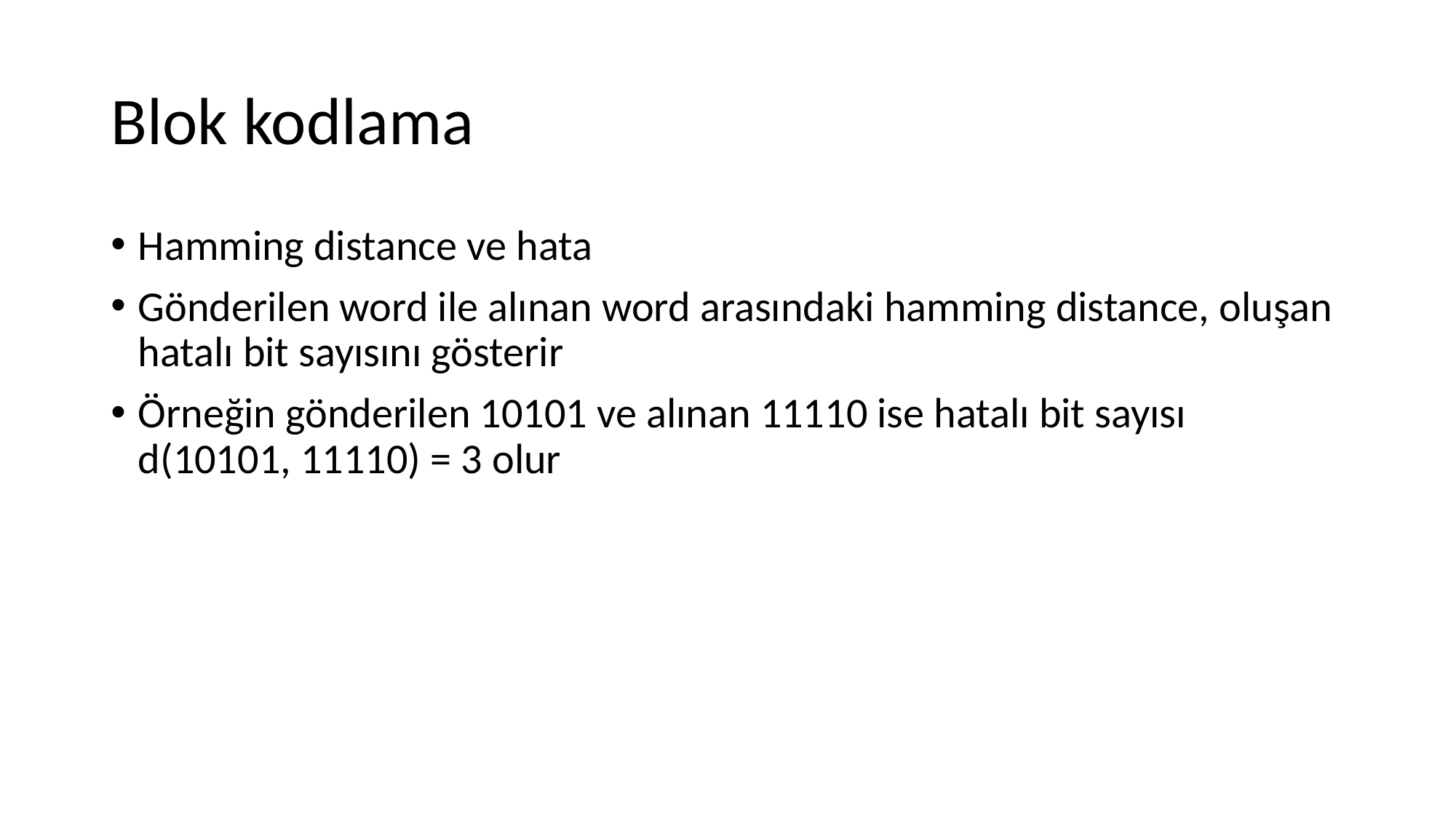

# Blok kodlama
Hamming distance ve hata
Gönderilen word ile alınan word arasındaki hamming distance, oluşan hatalı bit sayısını gösterir
Örneğin gönderilen 10101 ve alınan 11110 ise hatalı bit sayısı d(10101, 11110) = 3 olur